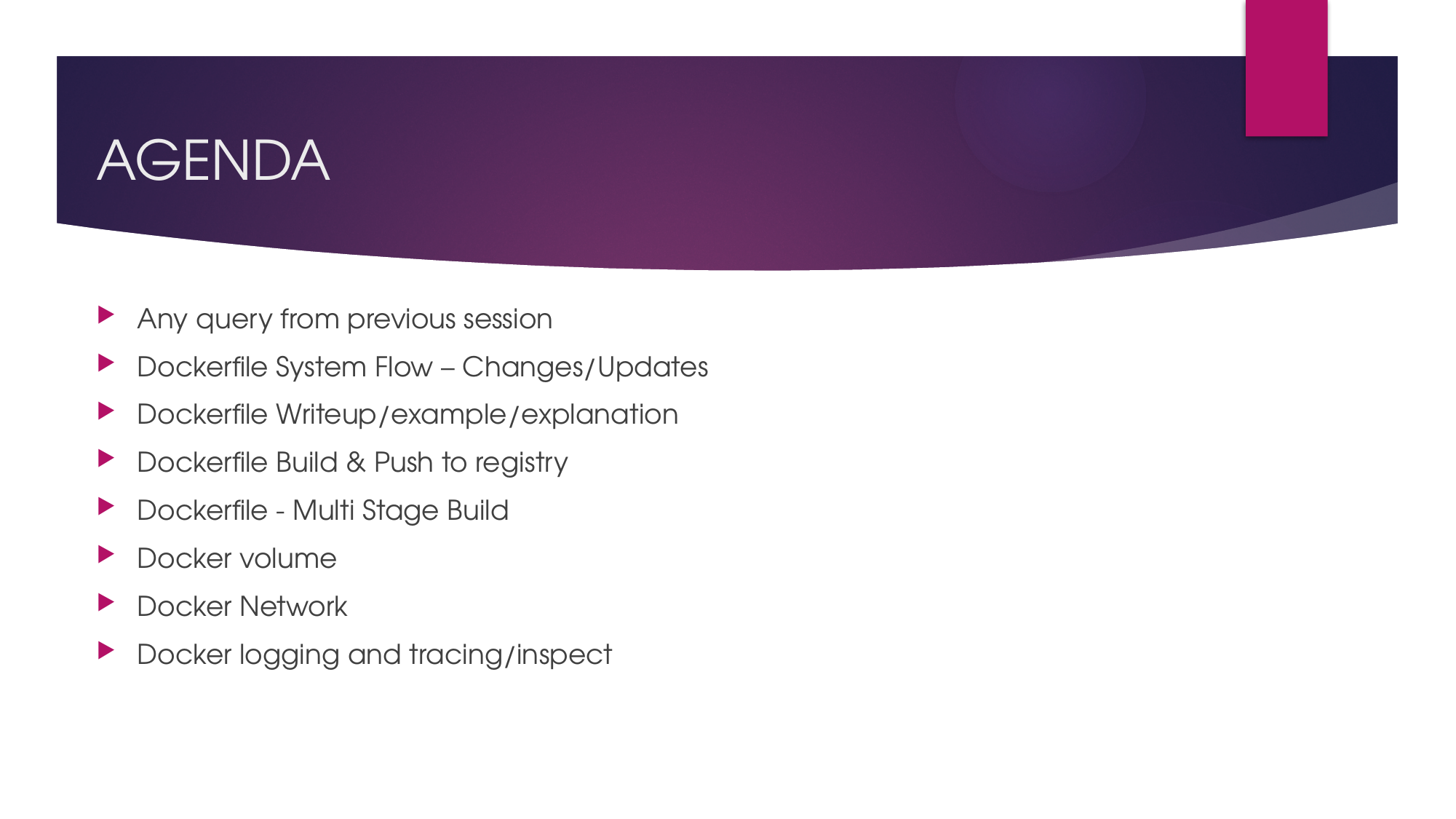

# AGENDA
Any query from previous session
Dockerfile System Flow – Changes/Updates
Dockerfile Writeup/example/explanation
Dockerfile Build & Push to registry
Dockerfile - Multi Stage Build
Docker volume
Docker Network
Docker logging and tracing/inspect